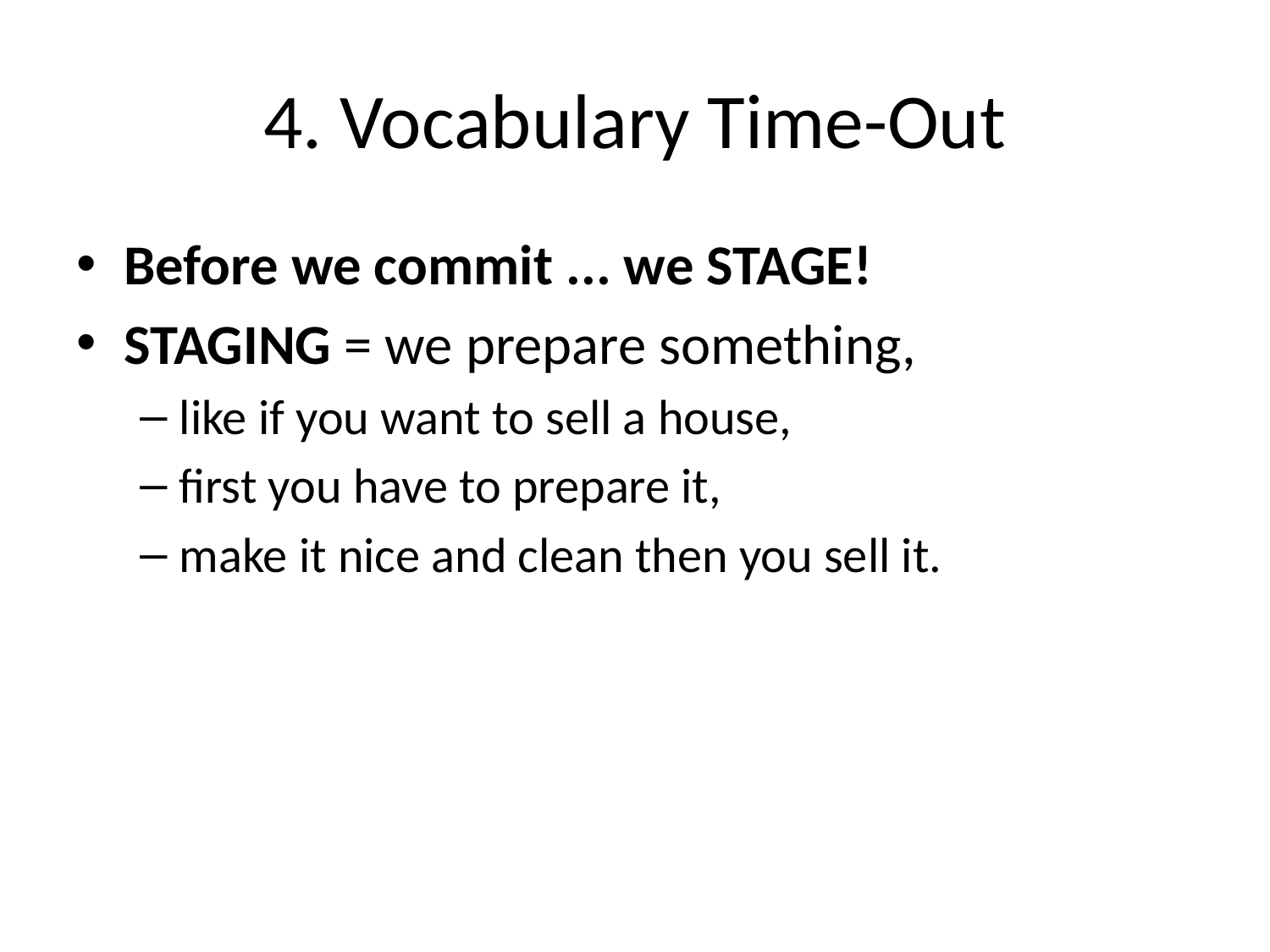

# 4. Vocabulary Time-Out
Before we commit ... we STAGE!
STAGING = we prepare something,
like if you want to sell a house,
first you have to prepare it,
make it nice and clean then you sell it.